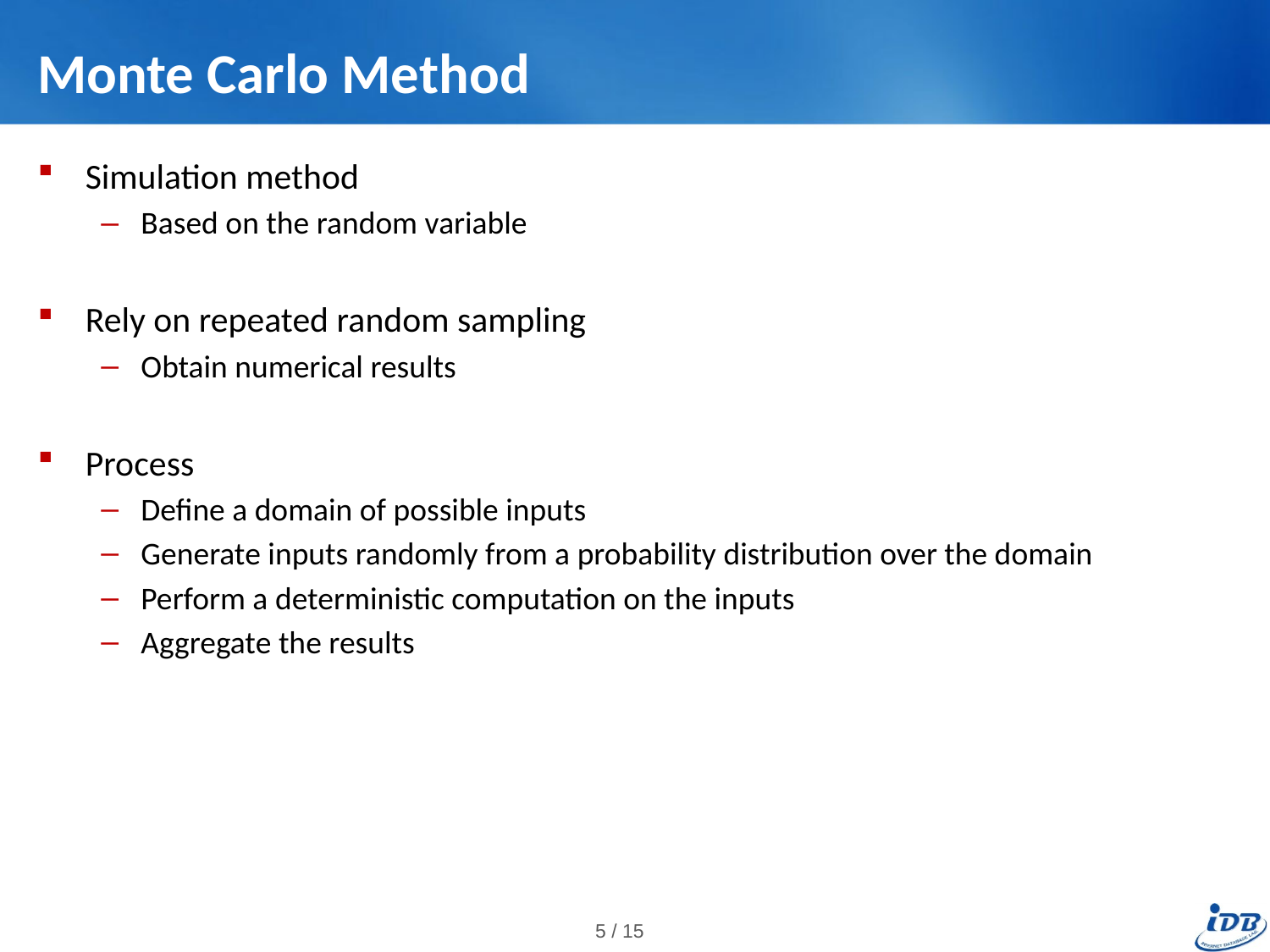

# Monte Carlo Method
Simulation method
Based on the random variable

Rely on repeated random sampling
Obtain numerical results

Process
Define a domain of possible inputs
Generate inputs randomly from a probability distribution over the domain
Perform a deterministic computation on the inputs
Aggregate the results